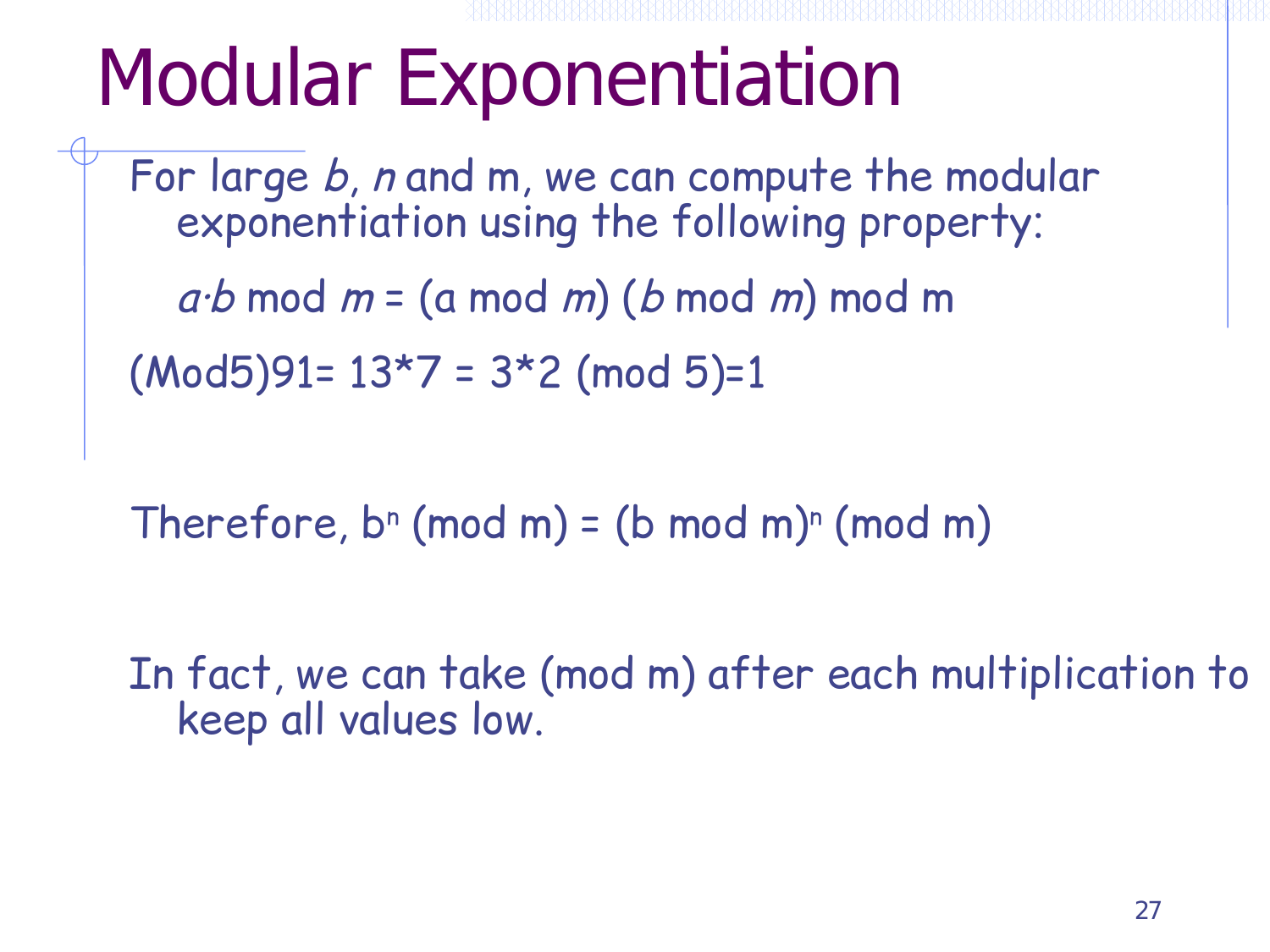

# Modular Exponentiation
For large b, n and m, we can compute the modular exponentiation using the following property:
	a·b mod m = (a mod m) (b mod m) mod m
(Mod5)91= 13*7 = 3*2 (mod 5)=1

Therefore, bn (mod m) = (b mod m)n (mod m)

In fact, we can take (mod m) after each multiplication to keep all values low.

27